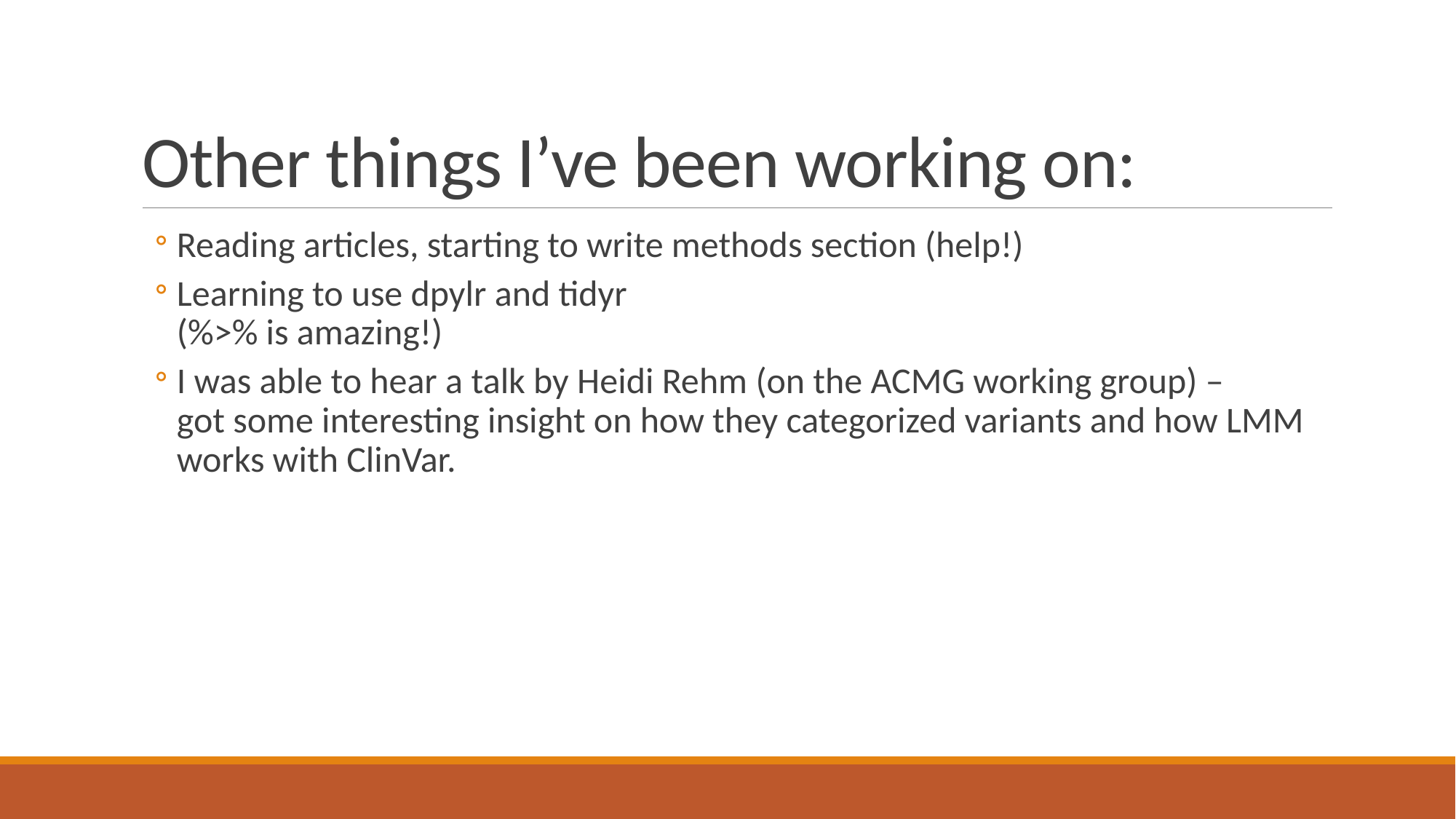

# Other things I’ve been working on:
Reading articles, starting to write methods section (help!)
Learning to use dpylr and tidyr
(%>% is amazing!)
I was able to hear a talk by Heidi Rehm (on the ACMG working group) –
got some interesting insight on how they categorized variants and how LMM works with ClinVar.